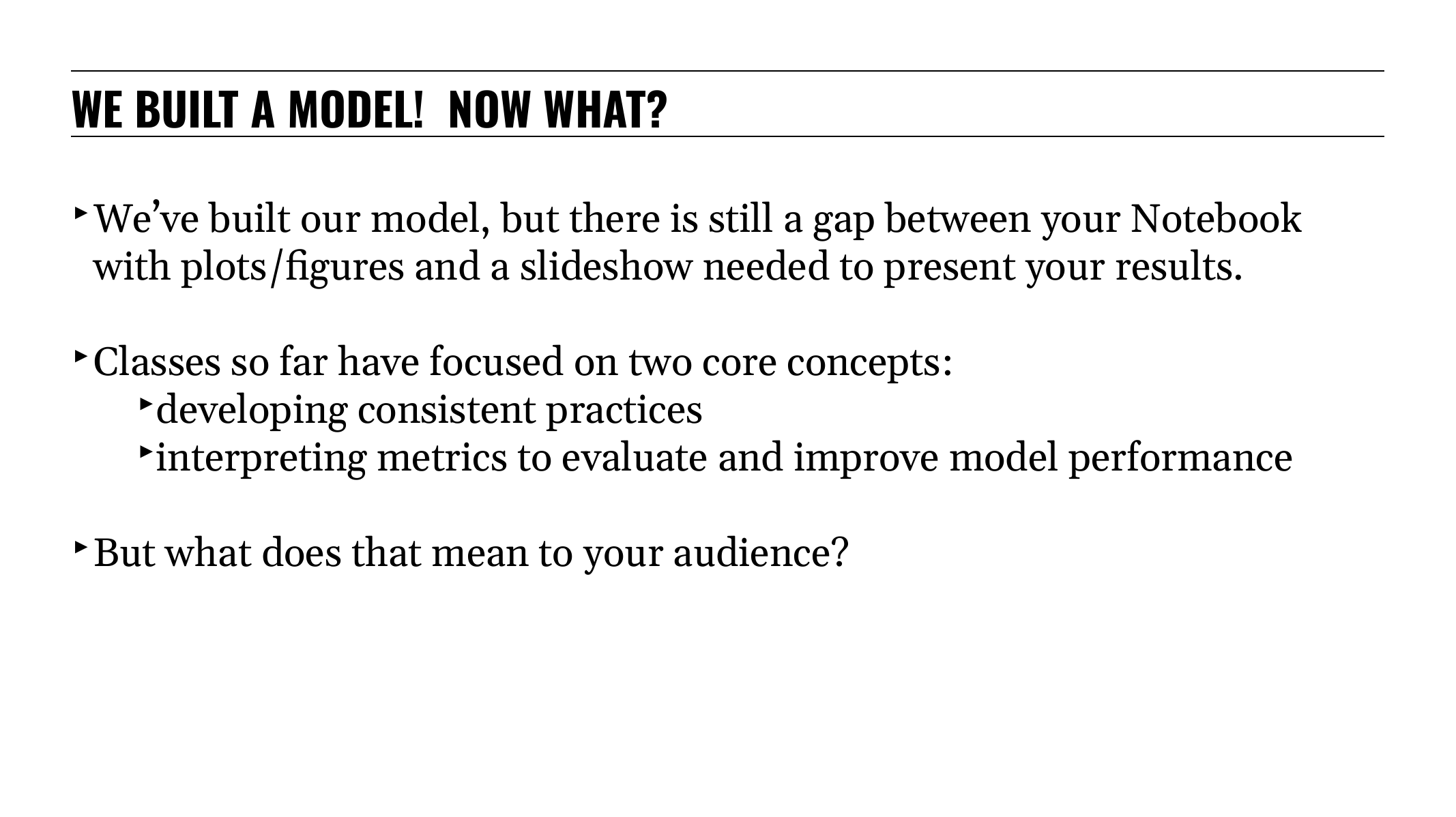

WE BUILT A MODEL!  NOW WHAT?

We’ve built our model, but there is still a gap between your Notebook with plots/figures and a slideshow needed to present your results.

Classes so far have focused on two core concepts:
developing consistent practices
interpreting metrics to evaluate and improve model performance

But what does that mean to your audience?